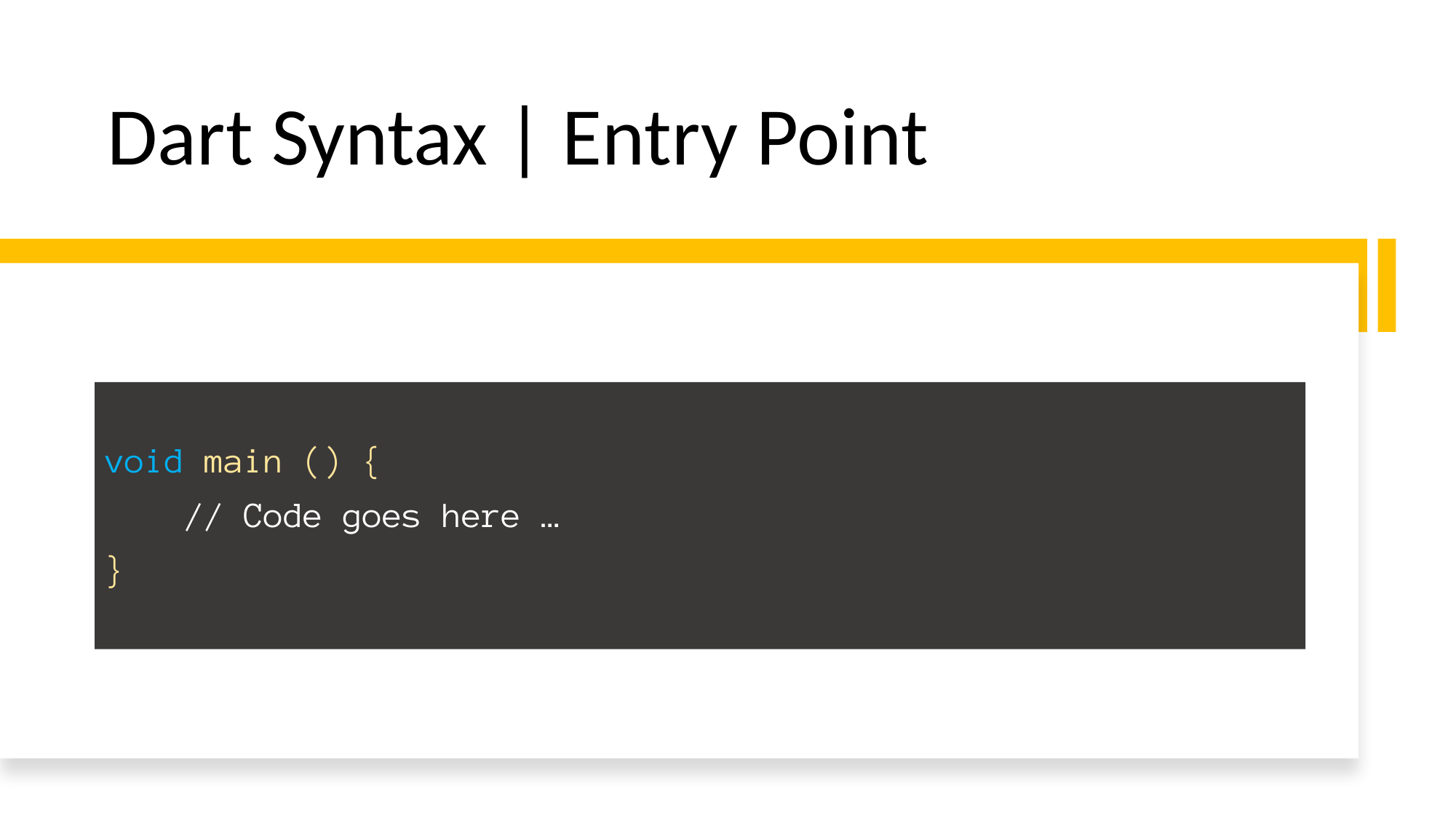

# Dart Syntax | Entry Point

void main () {
    // Code goes here …
}